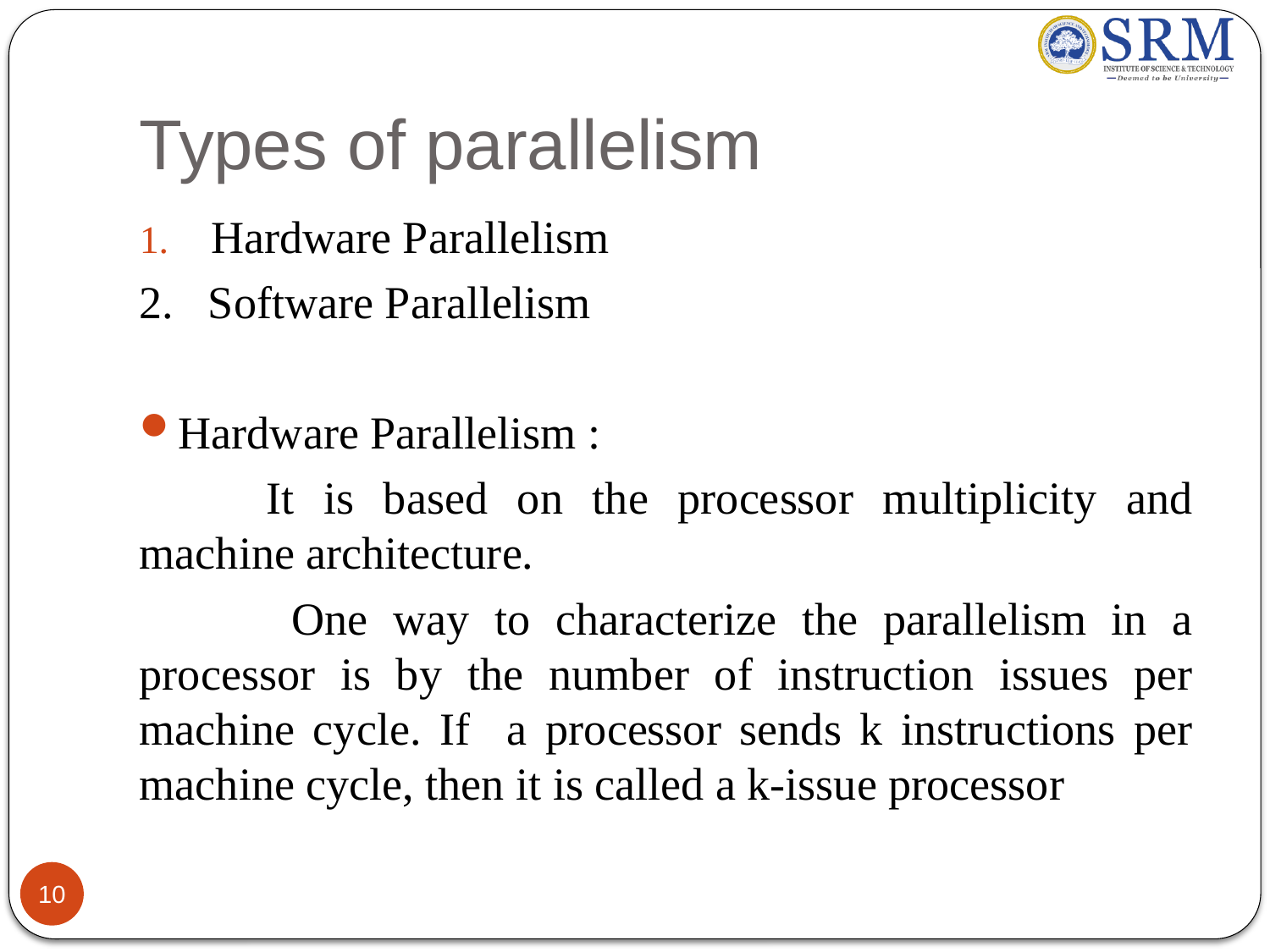

# Types of parallelism
Hardware Parallelism
2.   Software Parallelism

Hardware Parallelism :
	It is based on the processor multiplicity and machine architecture.
	 One way to characterize the parallelism in a processor is by the number of instruction issues per machine cycle. If  a processor sends k instructions per machine cycle, then it is called a k-issue processor
10